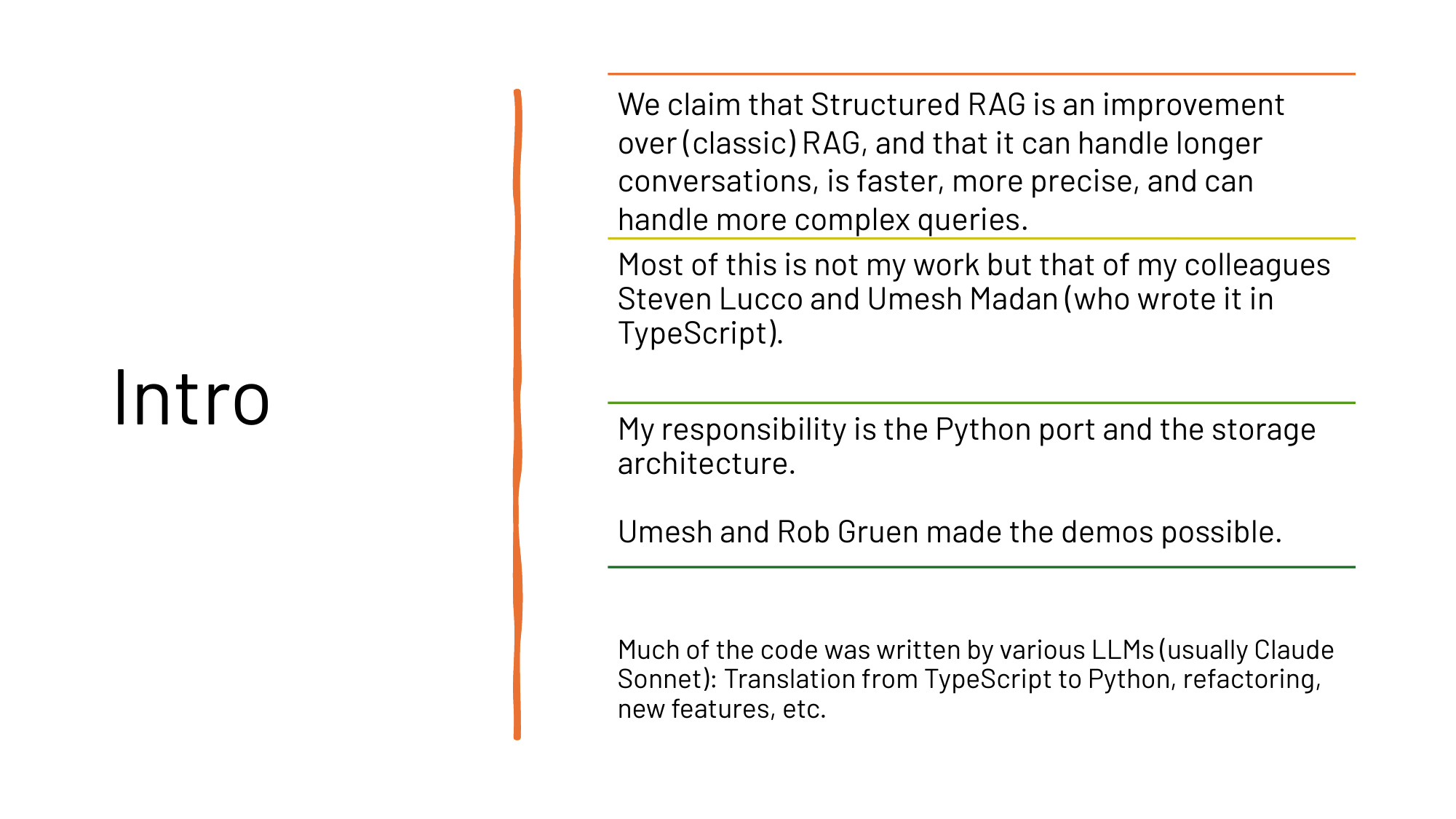

# Intro

We claim that Structured RAG is an improvement over (classic) RAG, and that it can handle longer conversations, is faster, more precise, and can handle more complex queries.

Most of this is not my work but that of my colleagues Steven Lucco and Umesh Madan (who wrote it in TypeScript).

My responsibility is the Python port and the storage architecture.
Umesh and Rob Gruen made the demos possible.

Much of the code was written by various LLMs (usually Claude Sonnet): Translation from TypeScript to Python, refactoring, new features, etc.